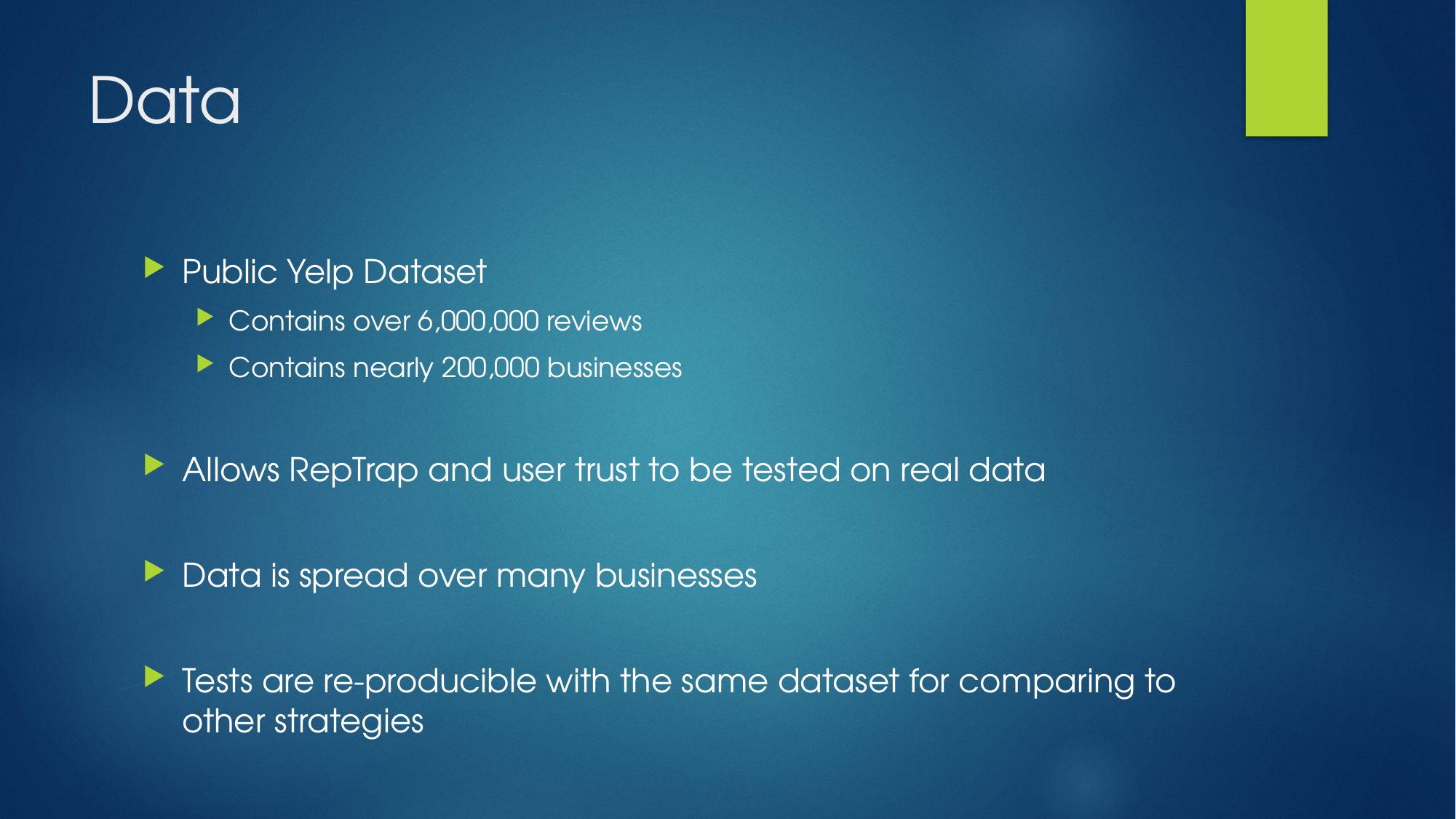

# Data
Public Yelp Dataset
Contains over 6,000,000 reviews
Contains nearly 200,000 businesses

Allows RepTrap and user trust to be tested on real data

Data is spread over many businesses

Tests are re-producible with the same dataset for comparing to other strategies